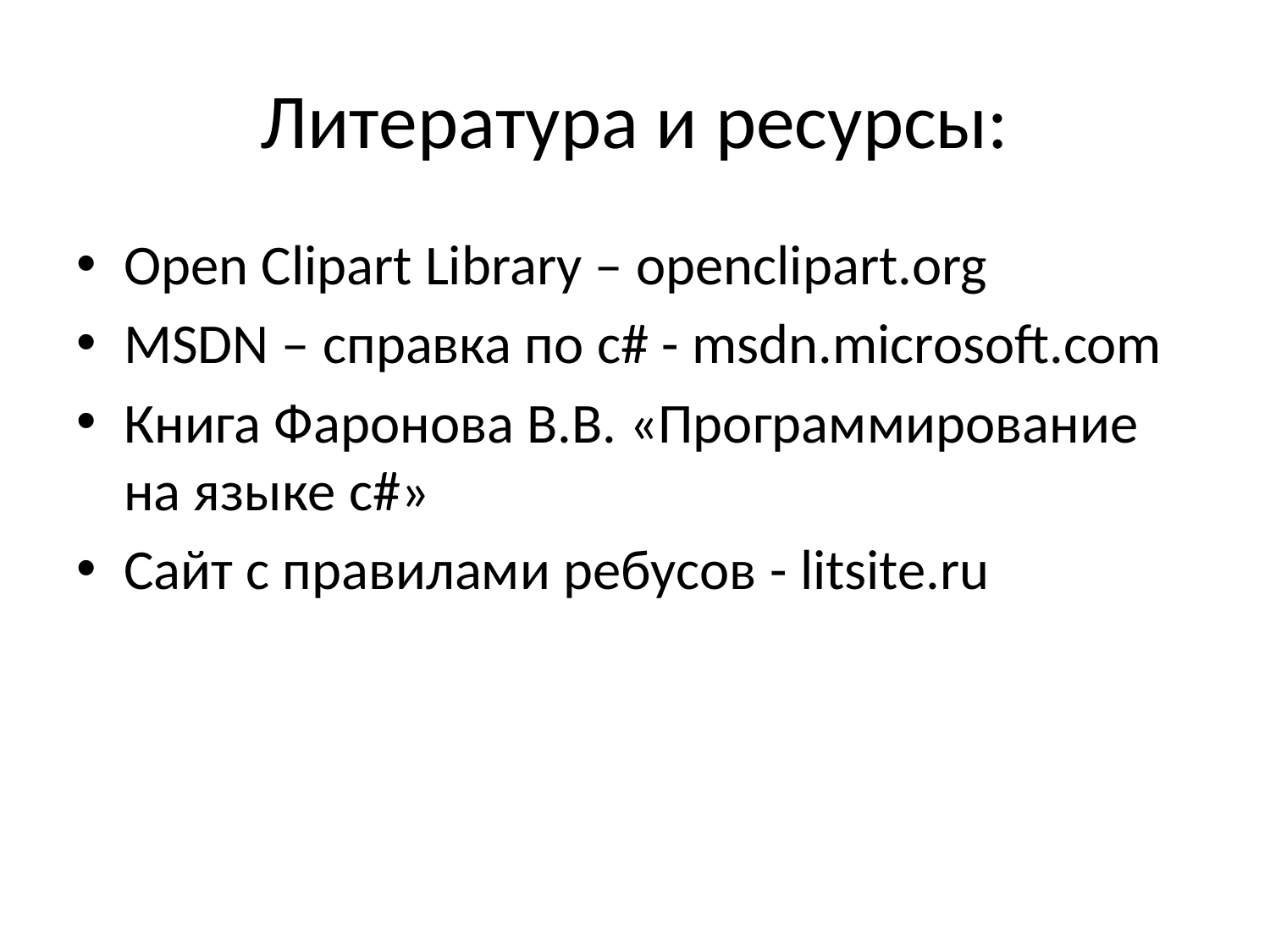

# Литература и ресурсы:
Open Clipart Library – openclipart.org
MSDN – справка по c# - msdn.microsoft.com
Книга Фаронова В.В. «Программирование на языке c#»
Сайт с правилами ребусов - litsite.ru